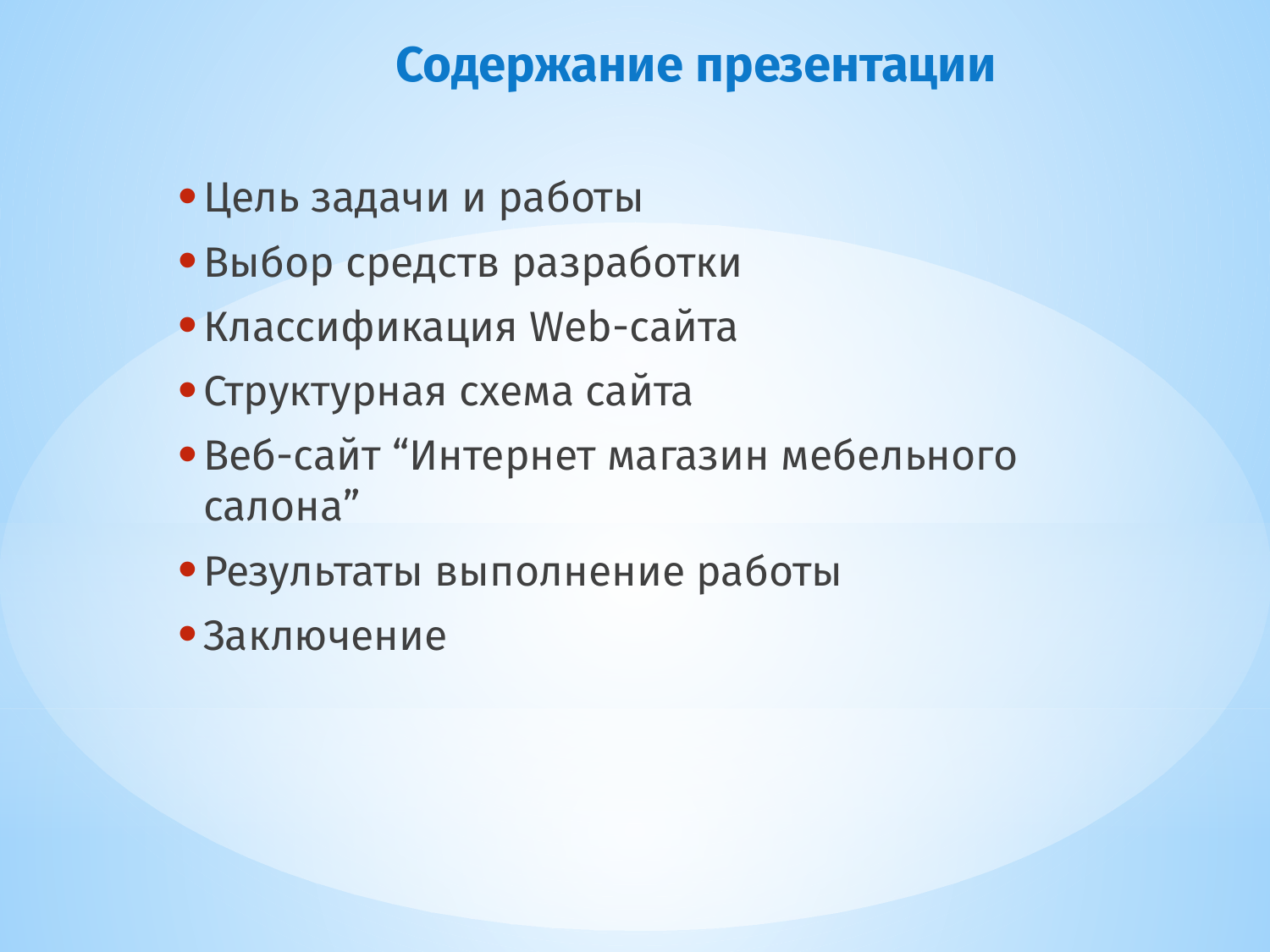

Содержание презентации

Цель задачи и работы
Выбор средств разработки
Классификация Web-сайта
Структурная схема сайта
Веб-сайт “Интернет магазин мебельного салона”
Результаты выполнение работы
Заключение